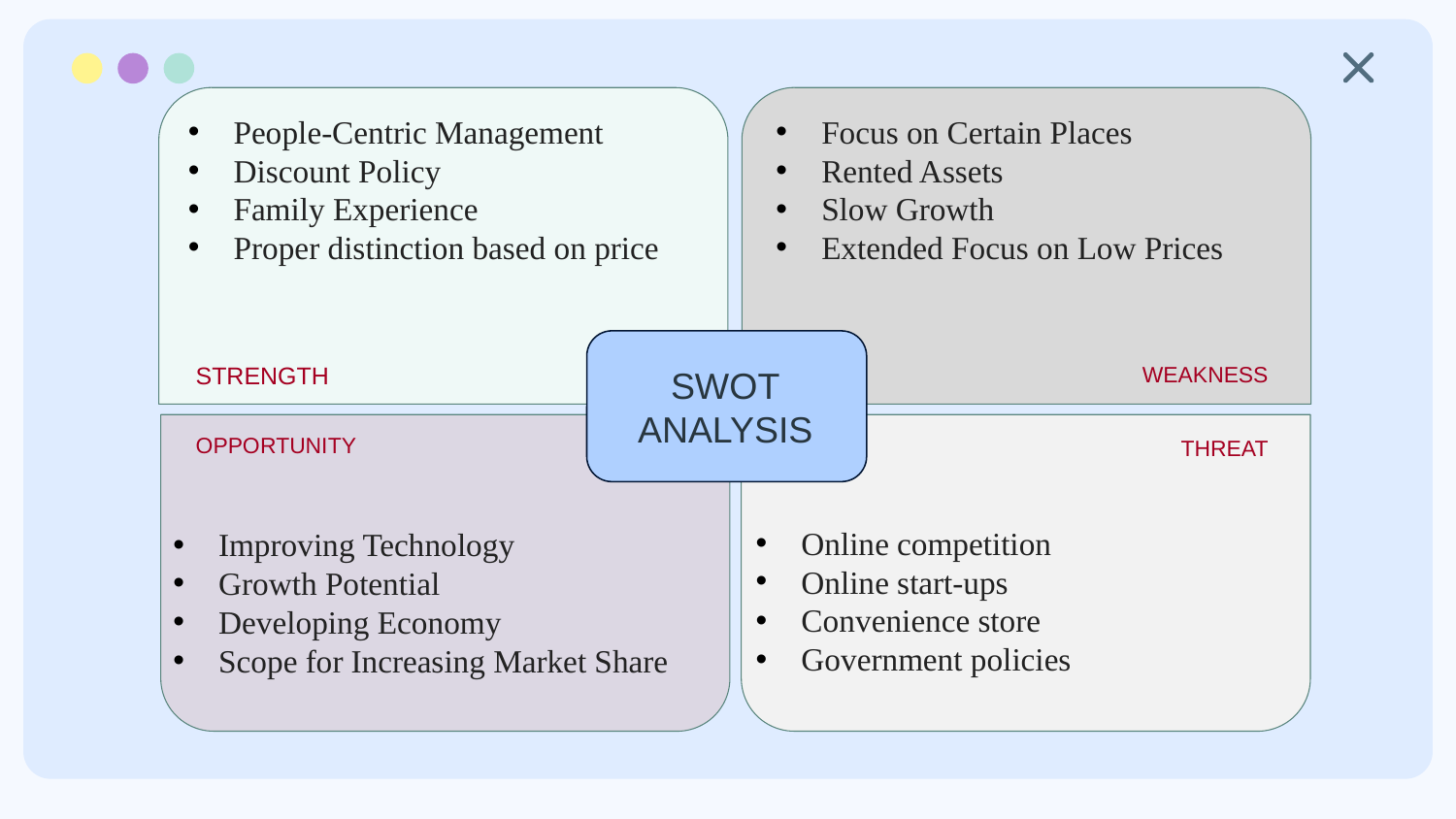

People-Centric Management
Discount Policy
Family Experience
Proper distinction based on price

Focus on Certain Places
Rented Assets
Slow Growth
Extended Focus on Low Prices

WEAKNESS
STRENGTH
SWOT
ANALYSIS

OPPORTUNITY
THREAT
Online competition
Online start-ups
Convenience store
Government policies
Improving Technology
Growth Potential
Developing Economy
Scope for Increasing Market Share